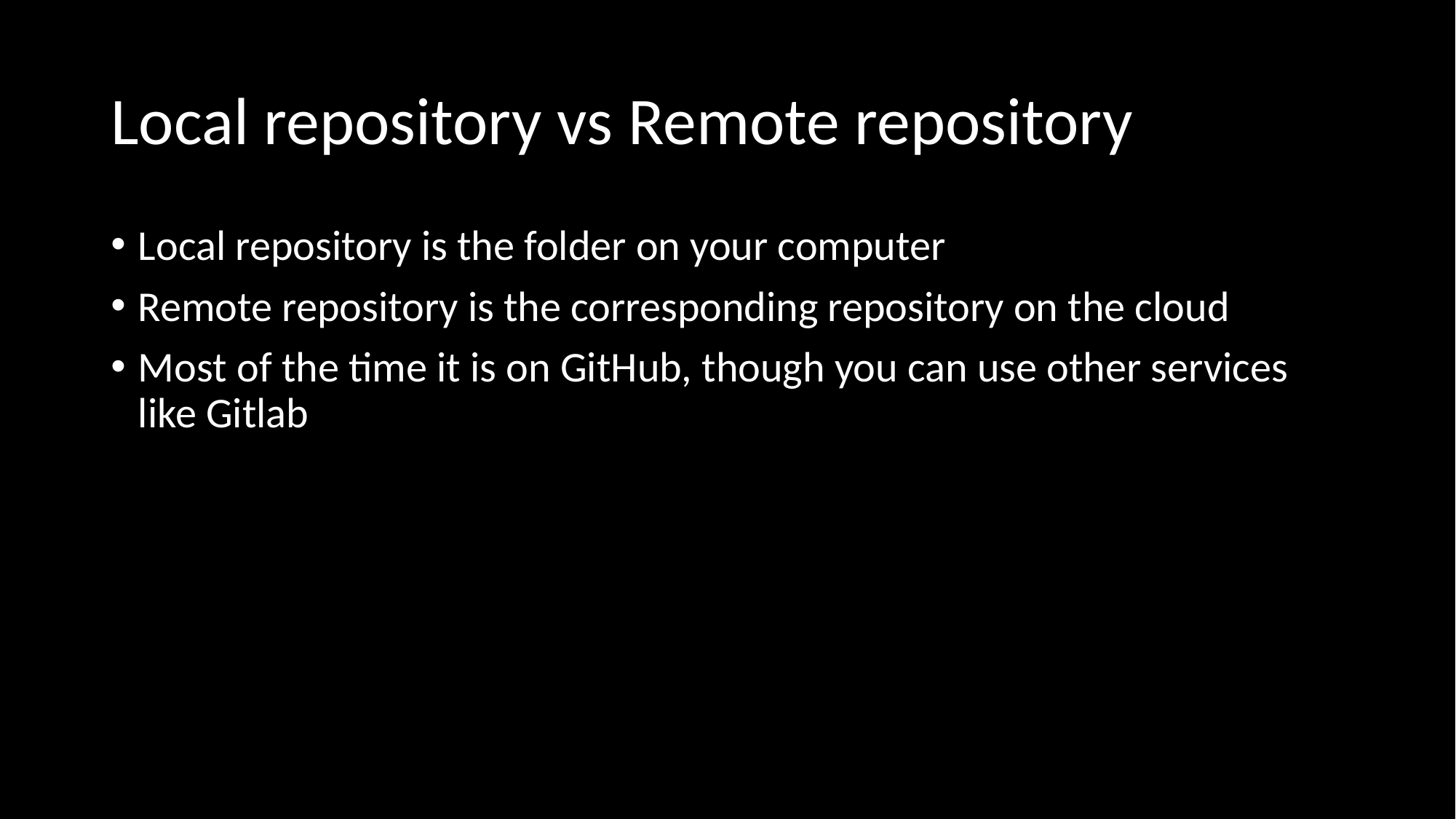

# Local repository vs Remote repository
Local repository is the folder on your computer
Remote repository is the corresponding repository on the cloud
Most of the time it is on GitHub, though you can use other services like Gitlab